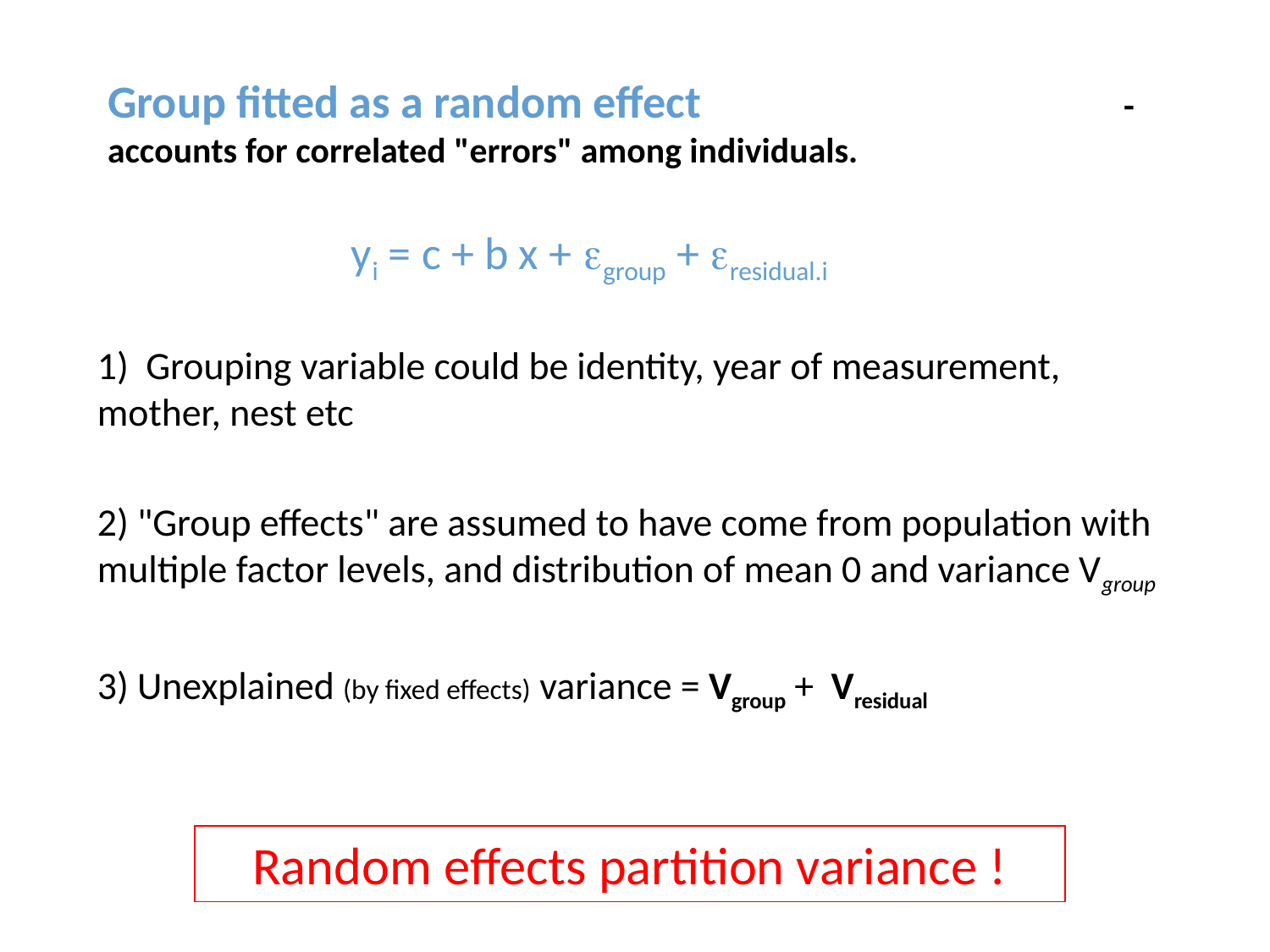

Group fitted as a random effect 				- accounts for correlated "errors" among individuals.
		yi = c + b x + εgroup + εresidual.i

1)  Grouping variable could be identity, year of measurement, mother, nest etc

2) "Group effects" are assumed to have come from population with multiple factor levels, and distribution of mean 0 and variance Vgroup

3) Unexplained (by fixed effects) variance = Vgroup +  Vresidual
Random effects partition variance !